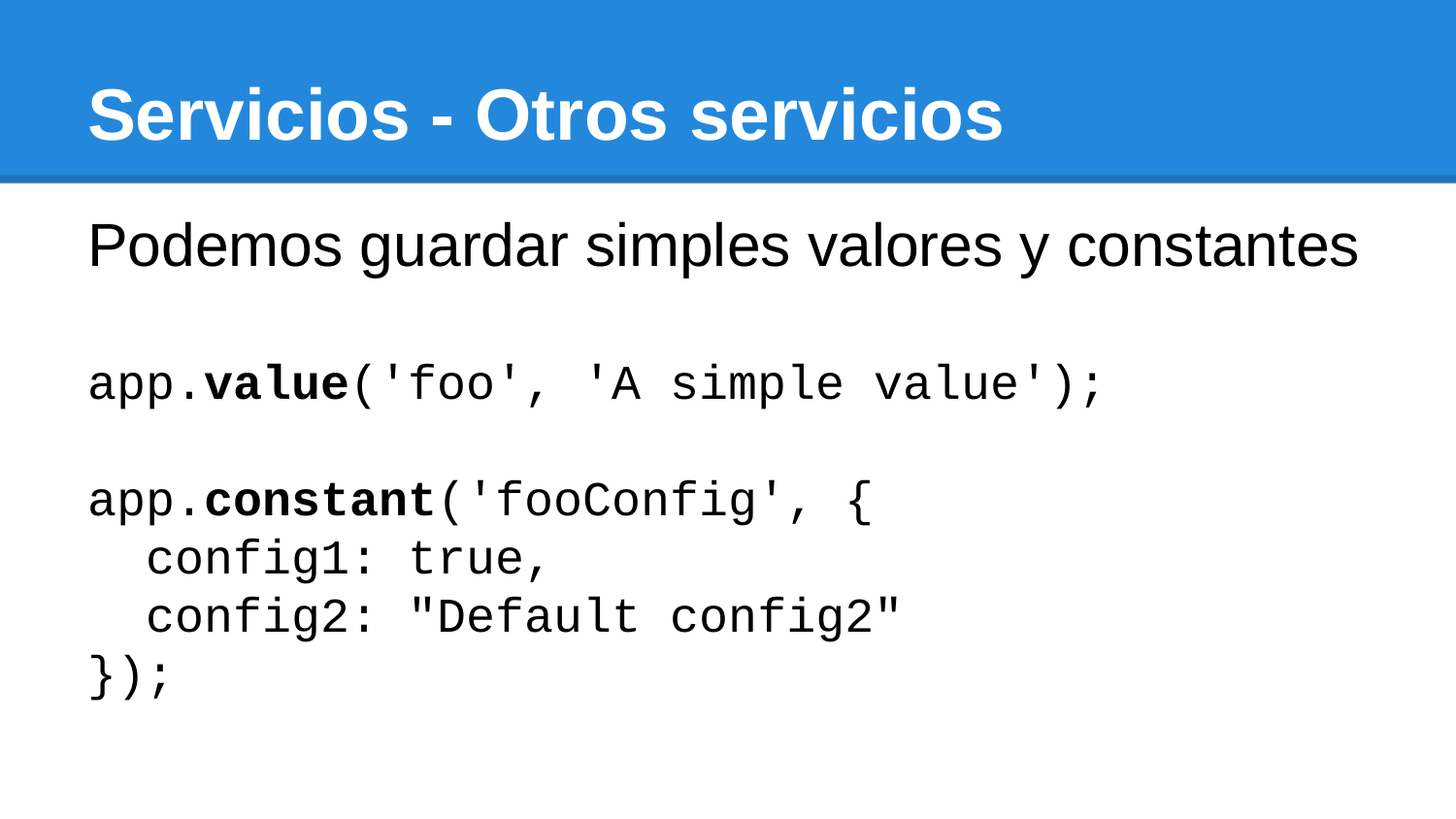

# Servicios - Otros servicios
Podemos guardar simples valores y constantes

app.value('foo', 'A simple value');

app.constant('fooConfig', {
  config1: true,
  config2: "Default config2"
});